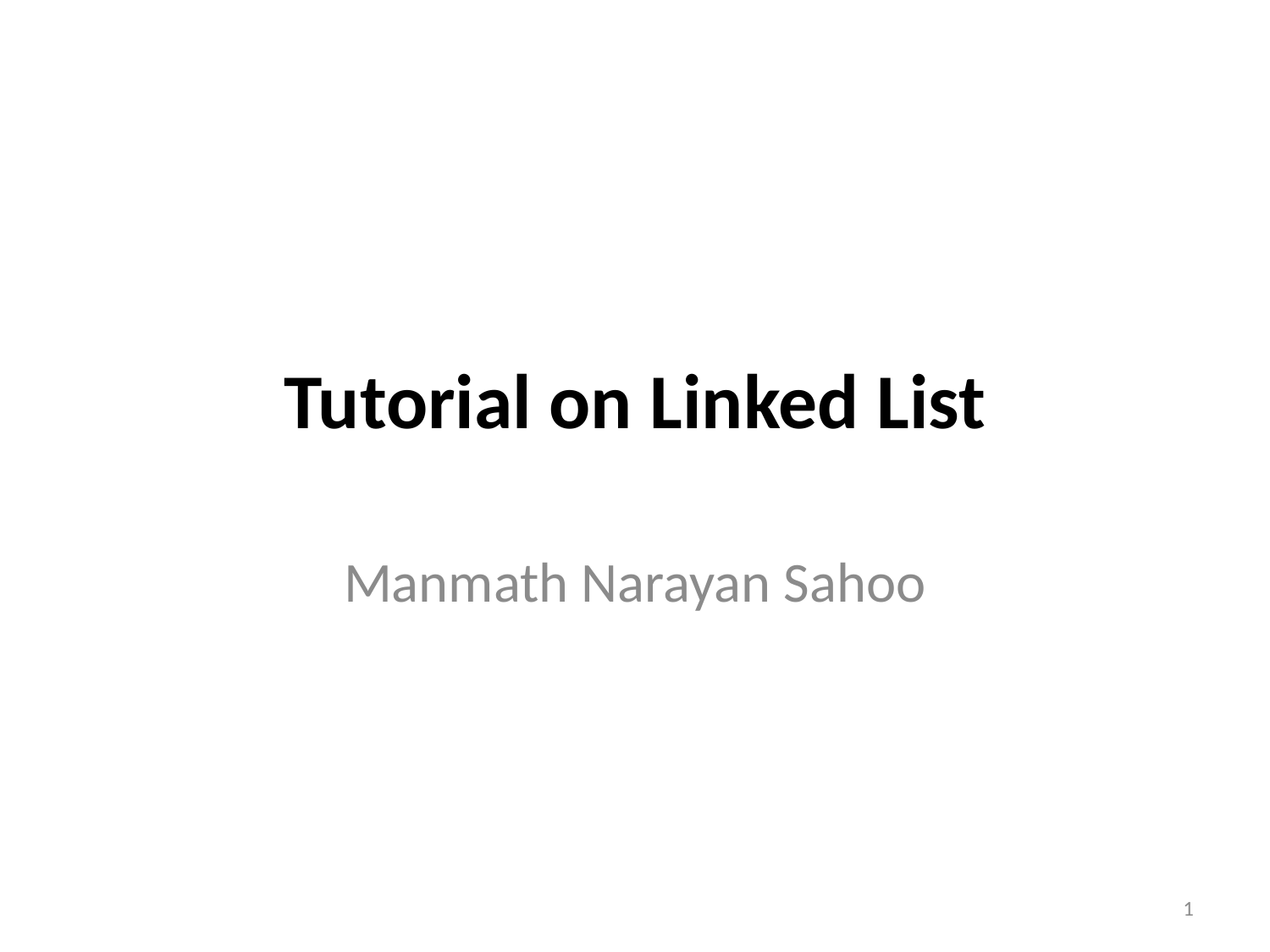

# Tutorial on Linked List
Manmath Narayan Sahoo
1